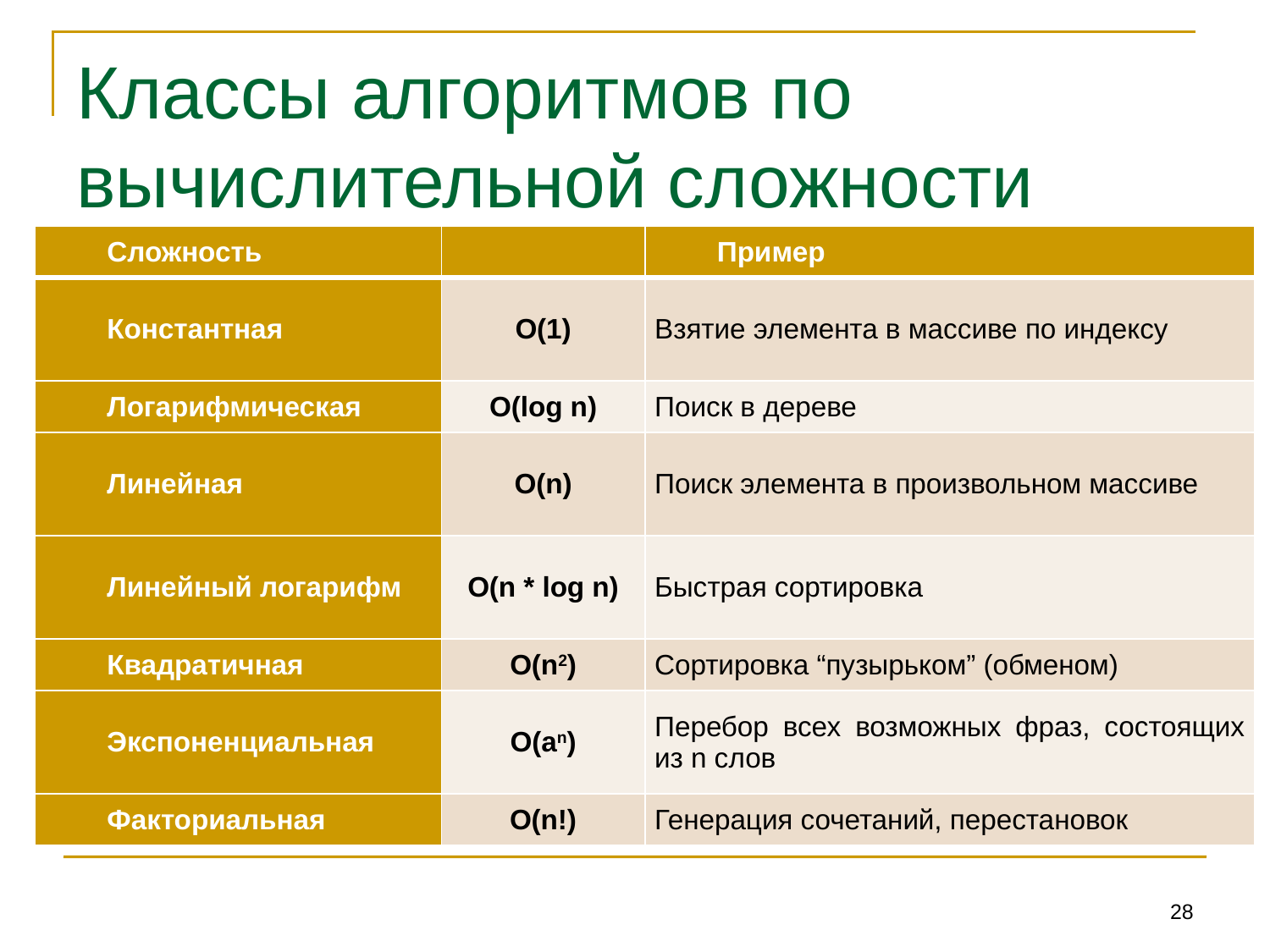

# Классы алгоритмов по вычислительной сложности
| Сложность |  | Пример |
| --- | --- | --- |
| Константная | O(1) | Взятие элемента в массиве по индексу |
| Логарифмическая | O(log n) | Поиск в дереве |
| Линейная | O(n) | Поиск элемента в произвольном массиве |
| Линейный логарифм | O(n \* log n) | Быстрая сортировка |
| Квадратичная | O(n2) | Сортировка “пузырьком” (обменом) |
| Экспоненциальная | O(an) | Перебор всех возможных фраз, состоящих из n слов |
| Факториальная | O(n!) | Генерация сочетаний, перестановок |
28